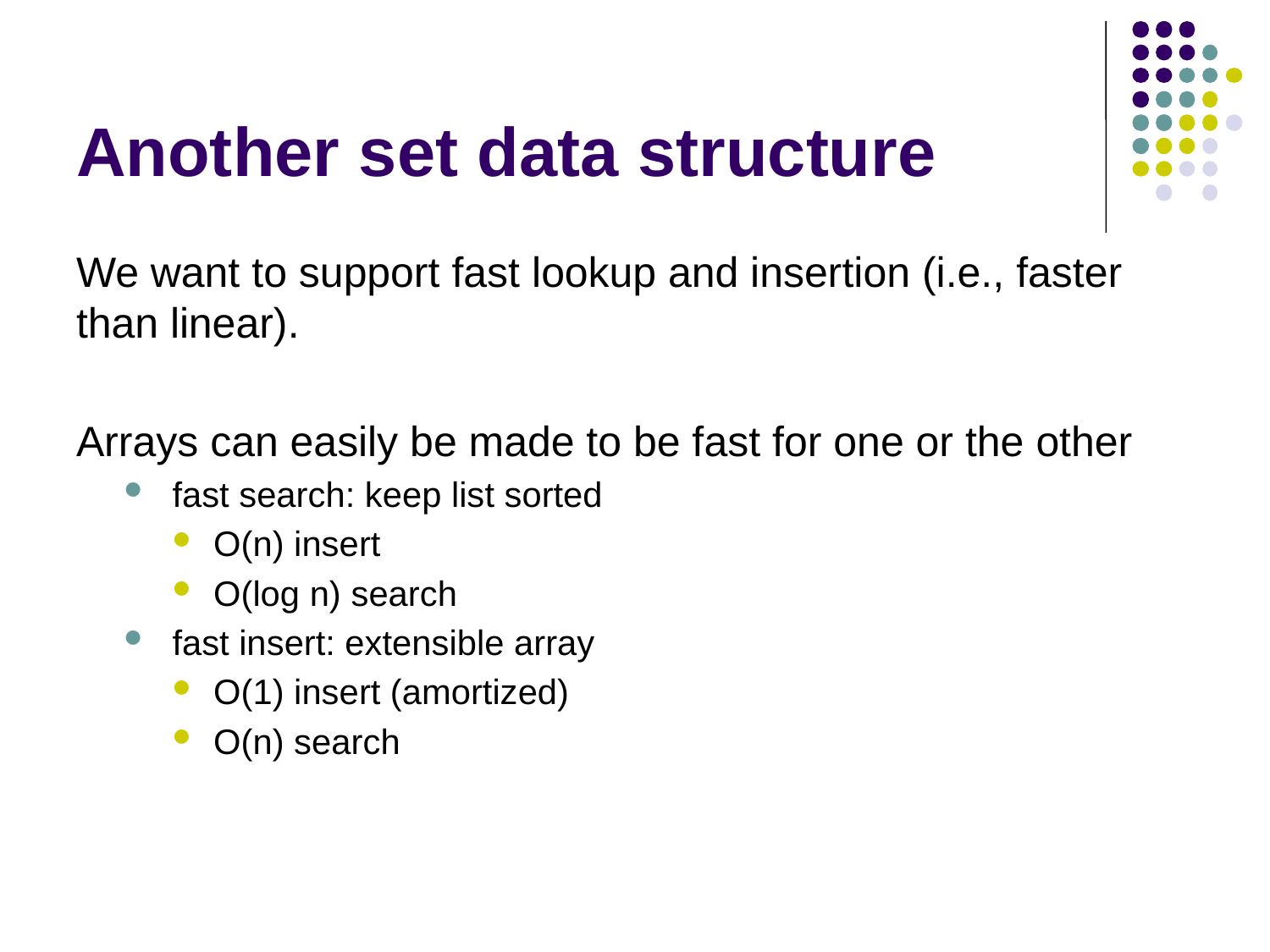

# Another set data structure
We want to support fast lookup and insertion (i.e., faster than linear).

Arrays can easily be made to be fast for one or the other
fast search: keep list sorted
O(n) insert
O(log n) search
fast insert: extensible array
O(1) insert (amortized)
O(n) search